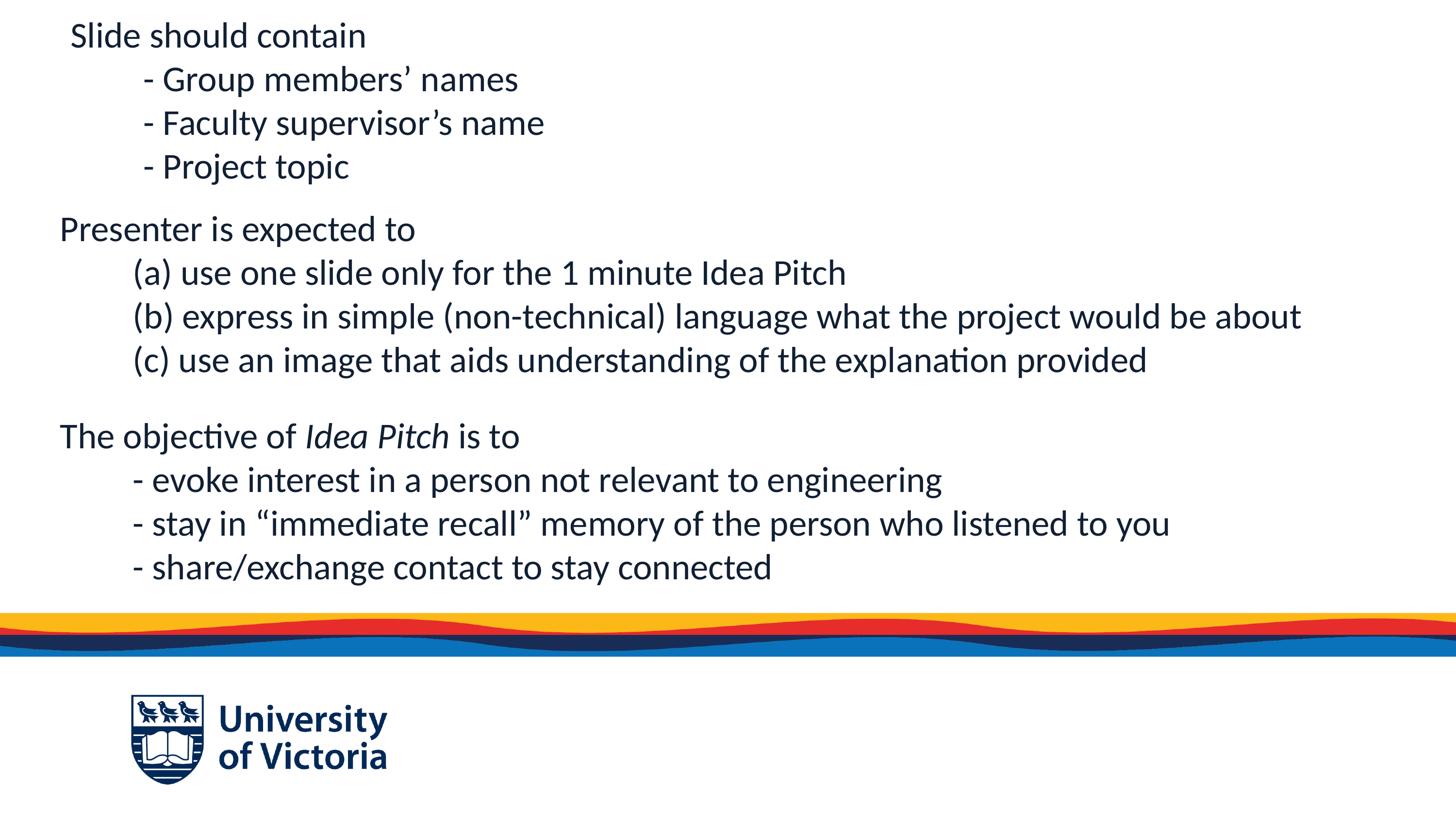

Slide should contain
	- Group members’ names
	- Faculty supervisor’s name
	- Project topic
Presenter is expected to
	(a) use one slide only for the 1 minute Idea Pitch
	(b) express in simple (non-technical) language what the project would be about
	(c) use an image that aids understanding of the explanation provided
The objective of Idea Pitch is to
	- evoke interest in a person not relevant to engineering
	- stay in “immediate recall” memory of the person who listened to you
	- share/exchange contact to stay connected